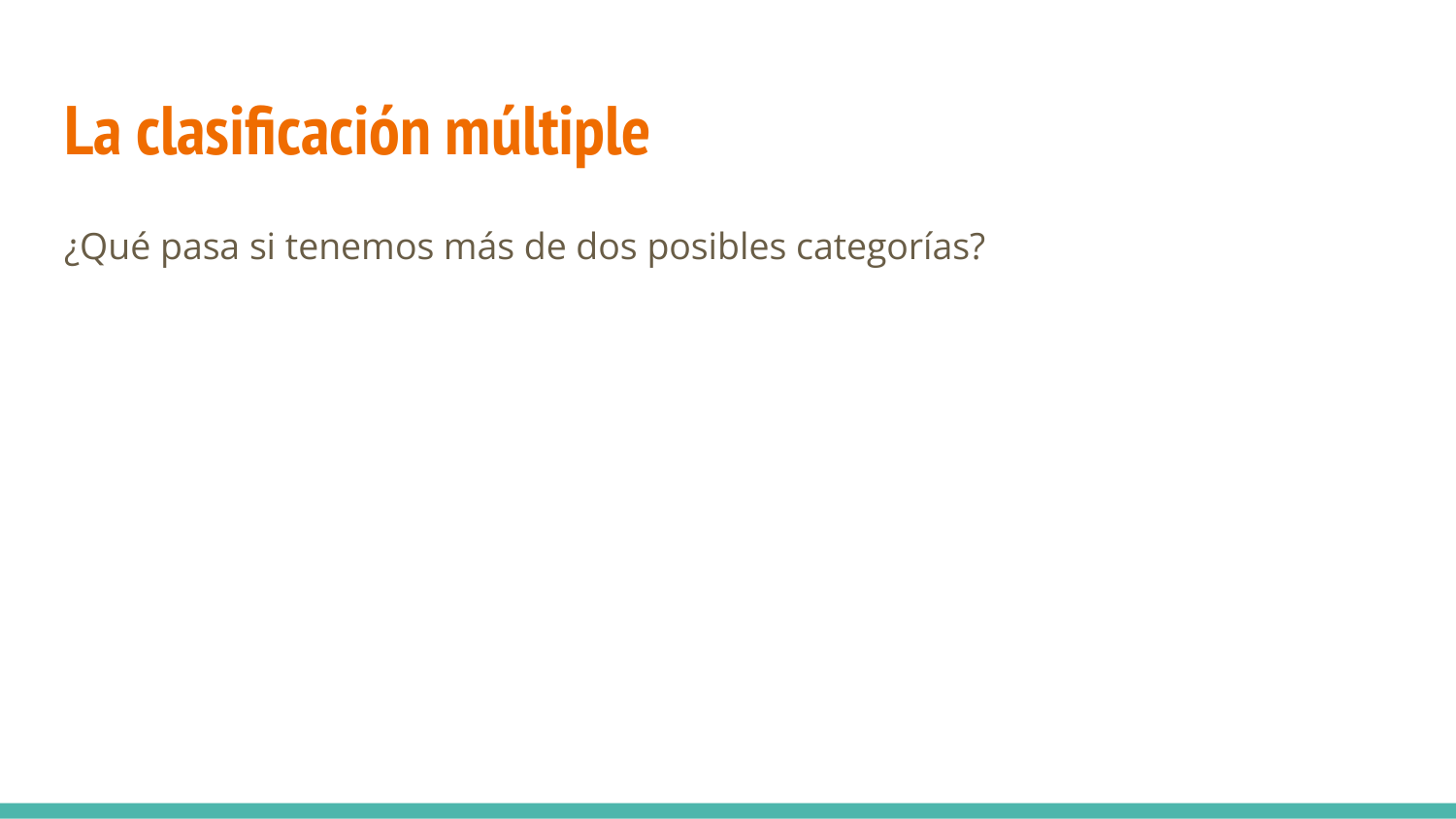

# La clasificación múltiple
¿Qué pasa si tenemos más de dos posibles categorías?